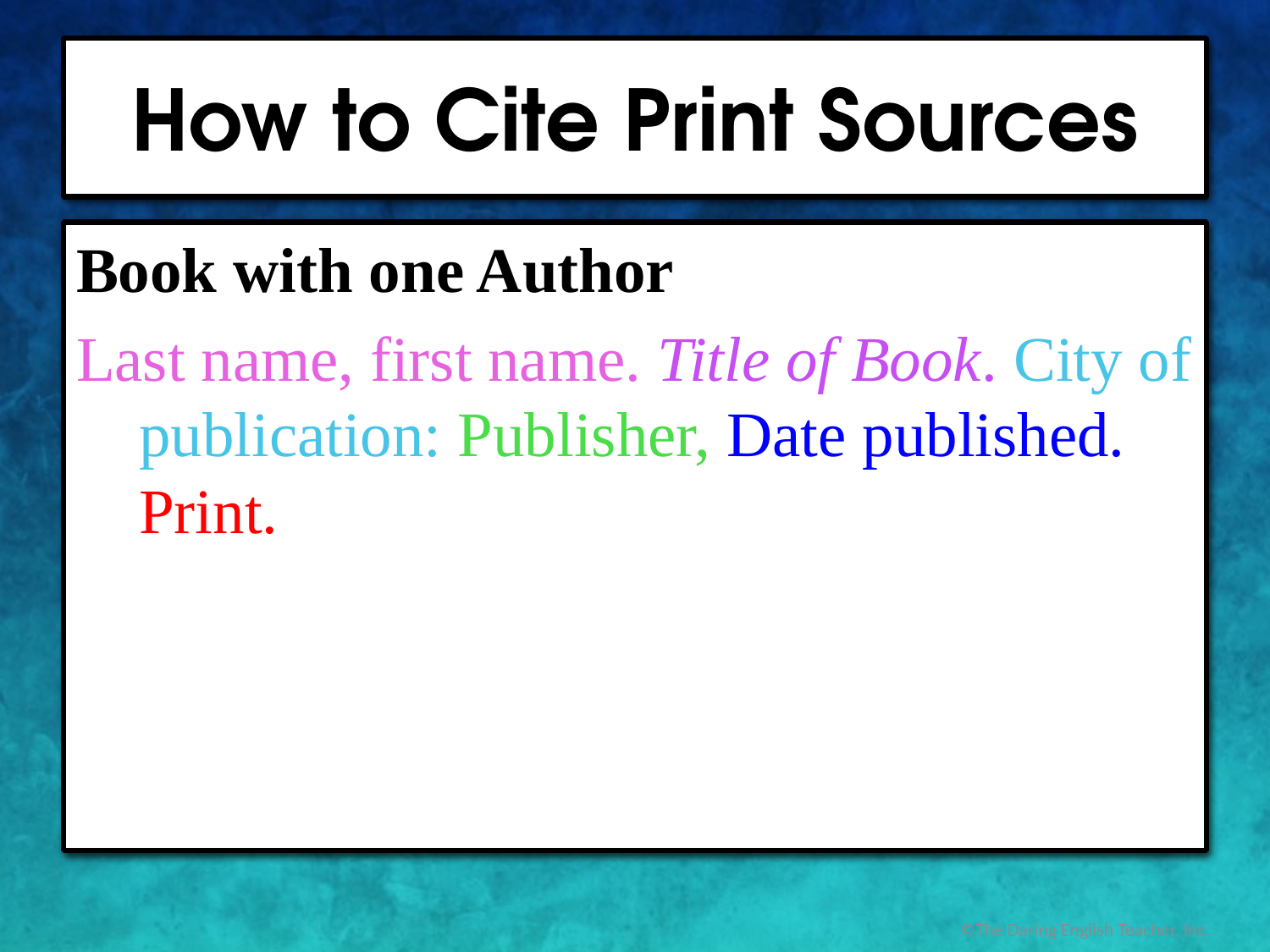

# How to Cite Print Sources
Book with one Author
Last name, first name. Title of Book. City of publication: Publisher, Date published.  Print.